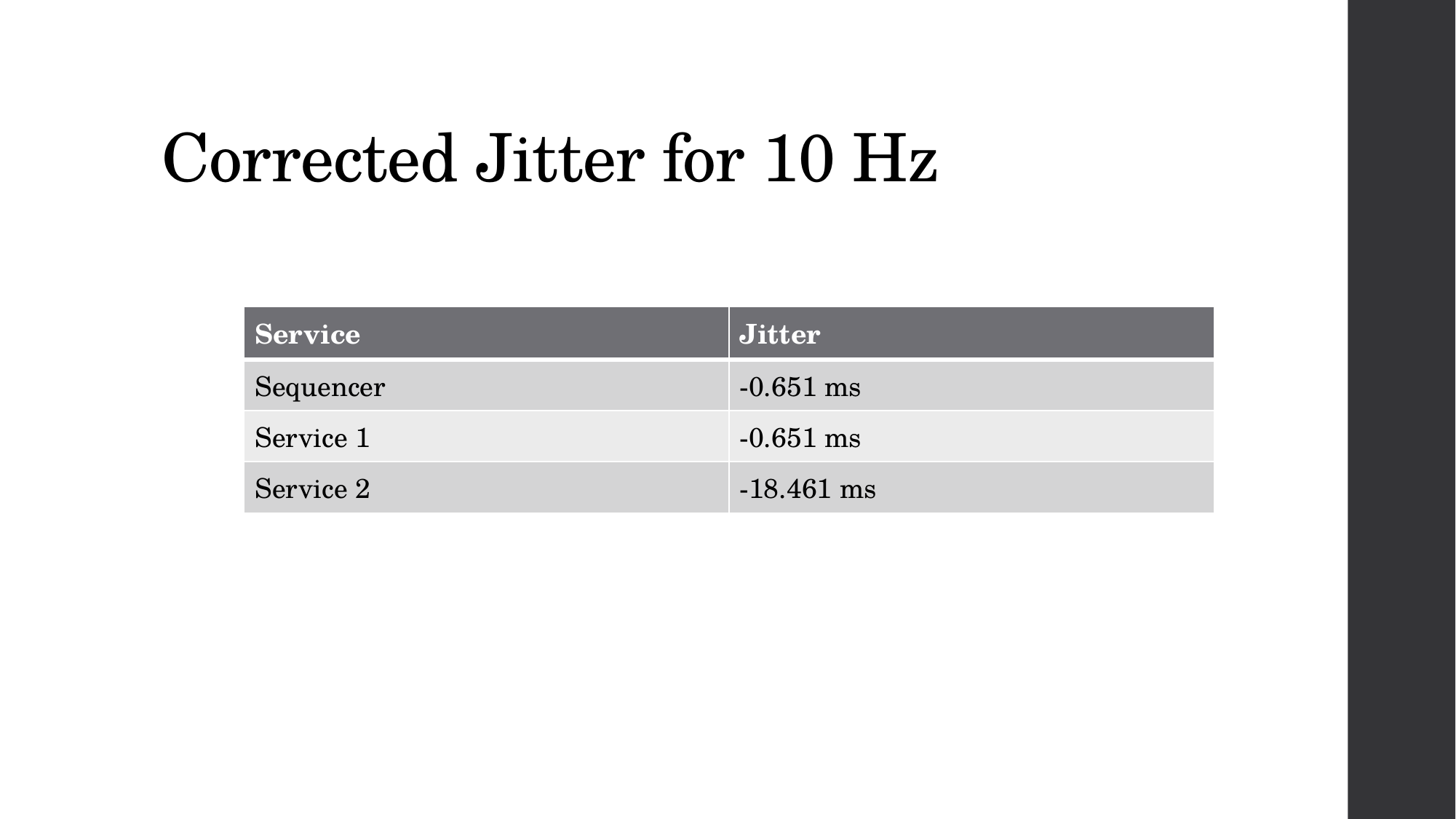

# Corrected Jitter for 10 Hz
| Service | Jitter |
| --- | --- |
| Sequencer | -0.651 ms |
| Service 1 | -0.651 ms |
| Service 2 | -18.461 ms |